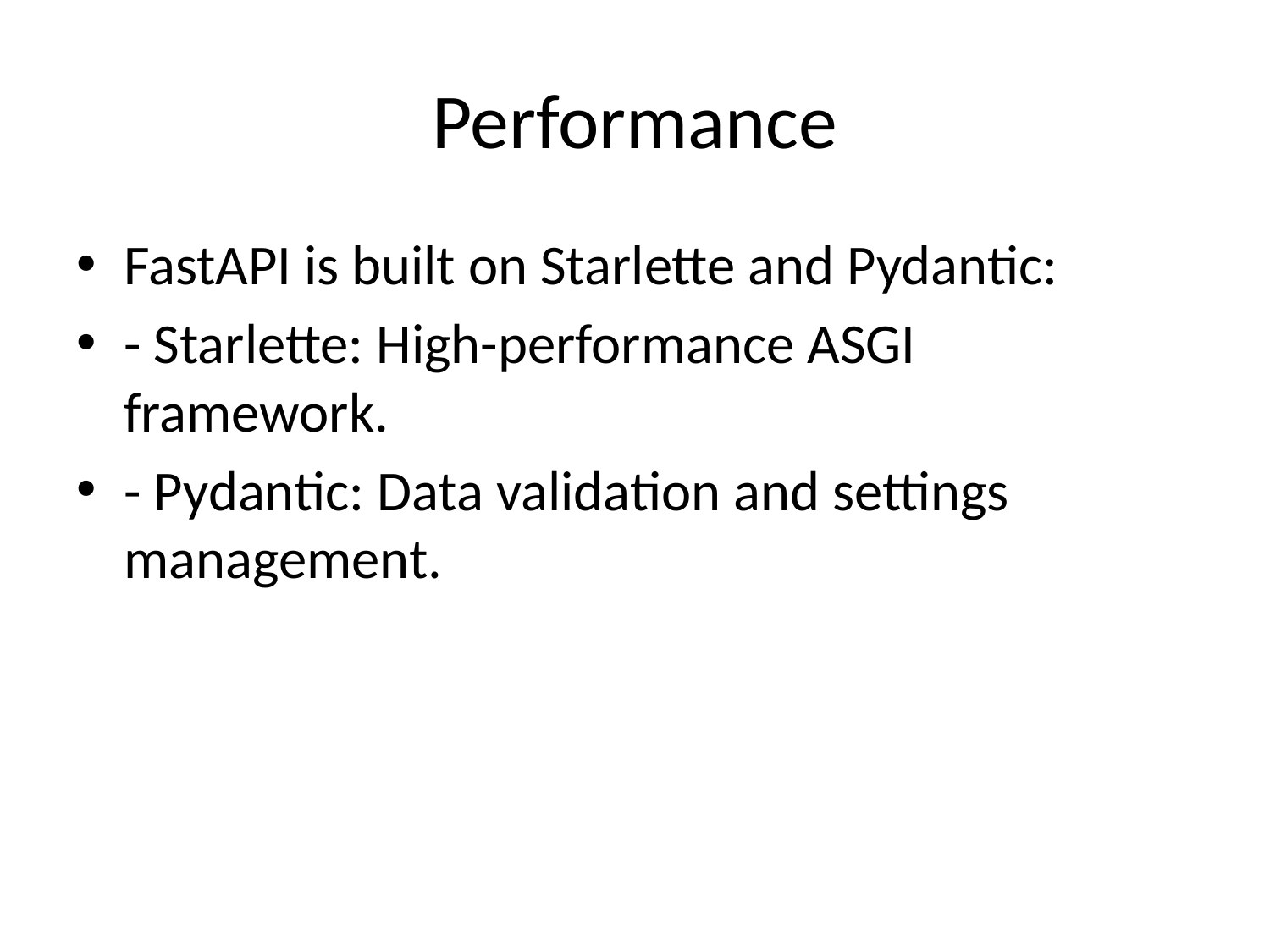

# Performance
FastAPI is built on Starlette and Pydantic:
- Starlette: High-performance ASGI framework.
- Pydantic: Data validation and settings management.